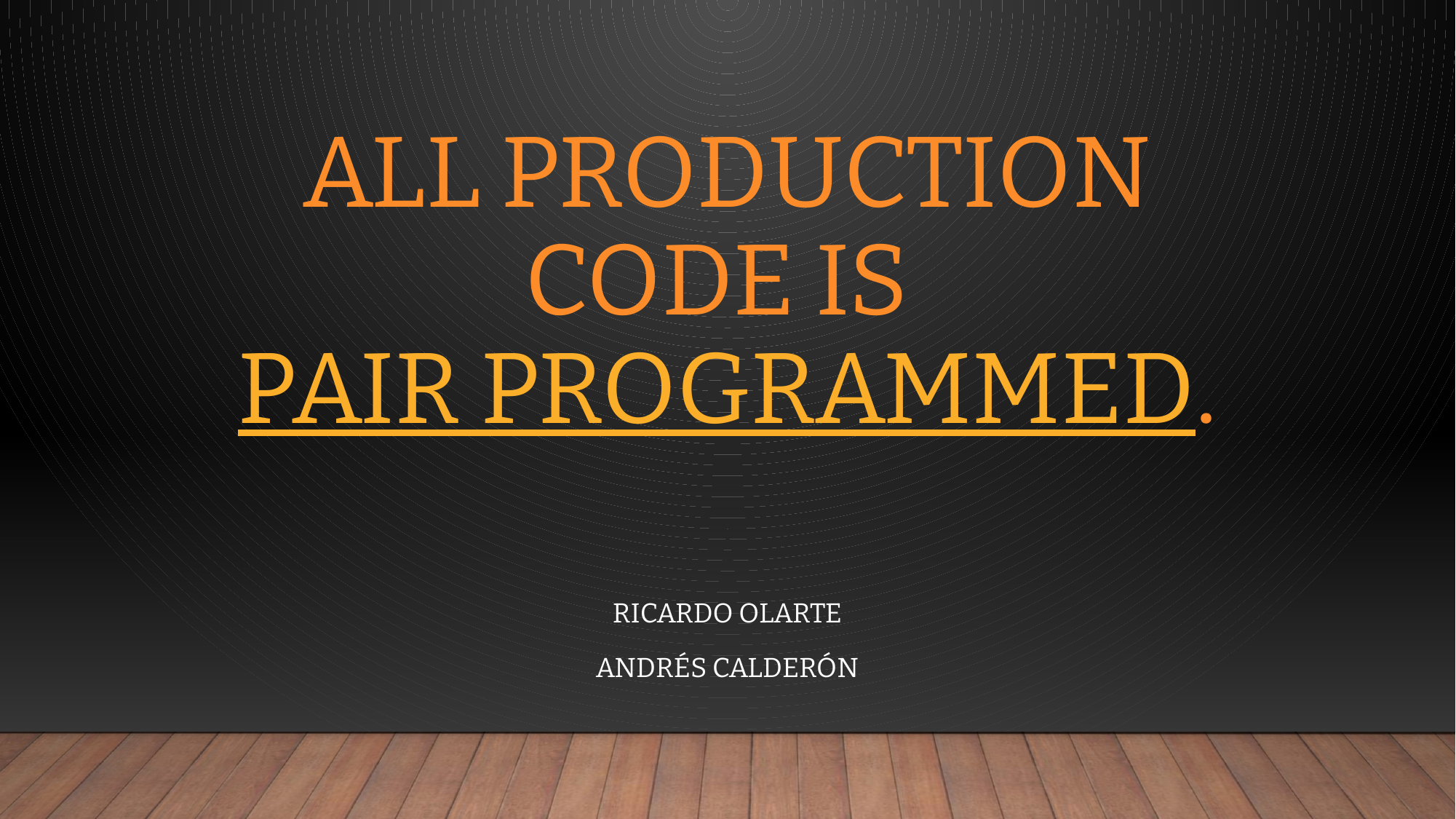

# All production code is pair programmed.
Ricardo Olarte
Andrés calderón